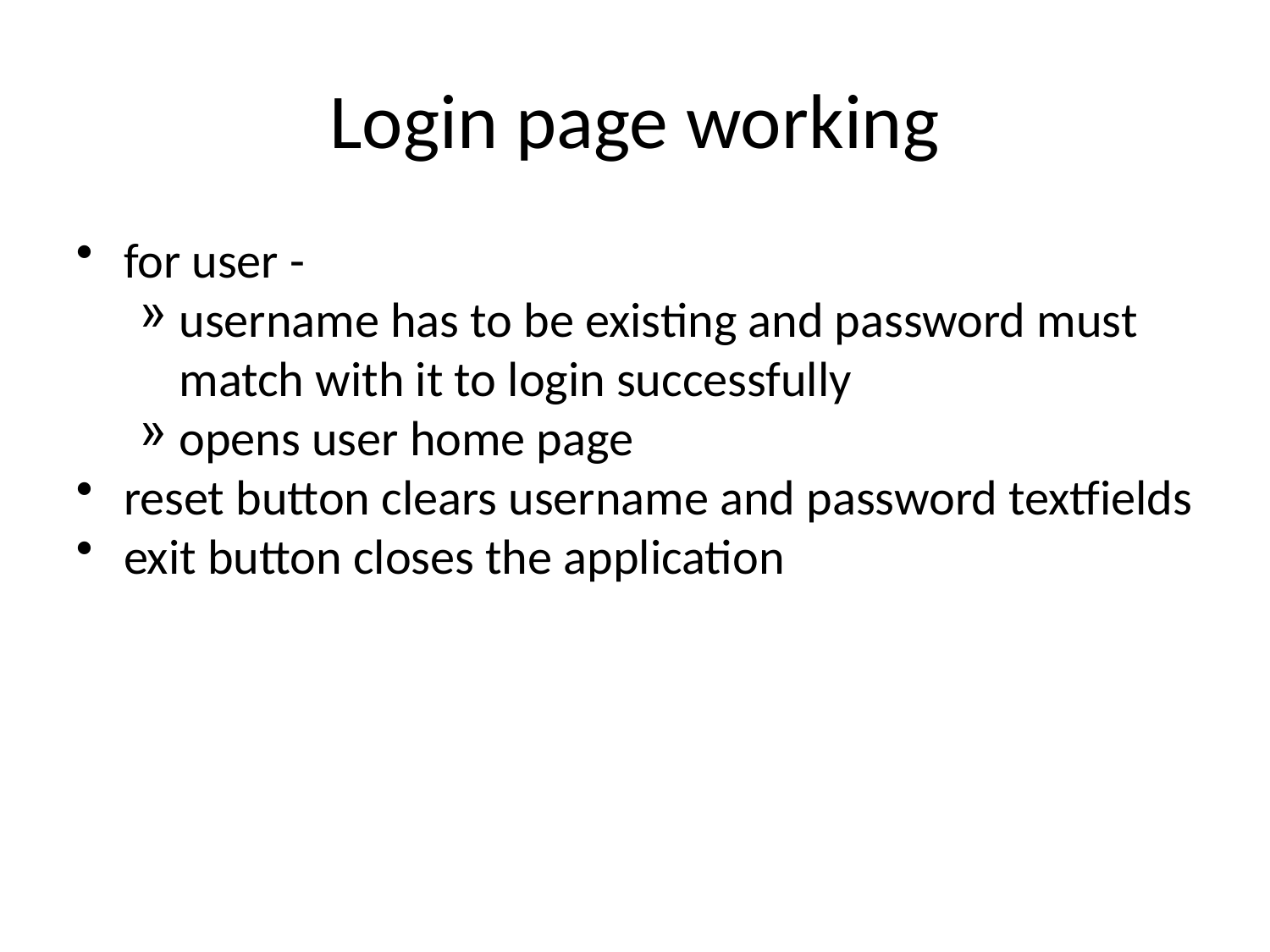

# Login page working
for user -
username has to be existing and password must match with it to login successfully
opens user home page
reset button clears username and password textfields
exit button closes the application